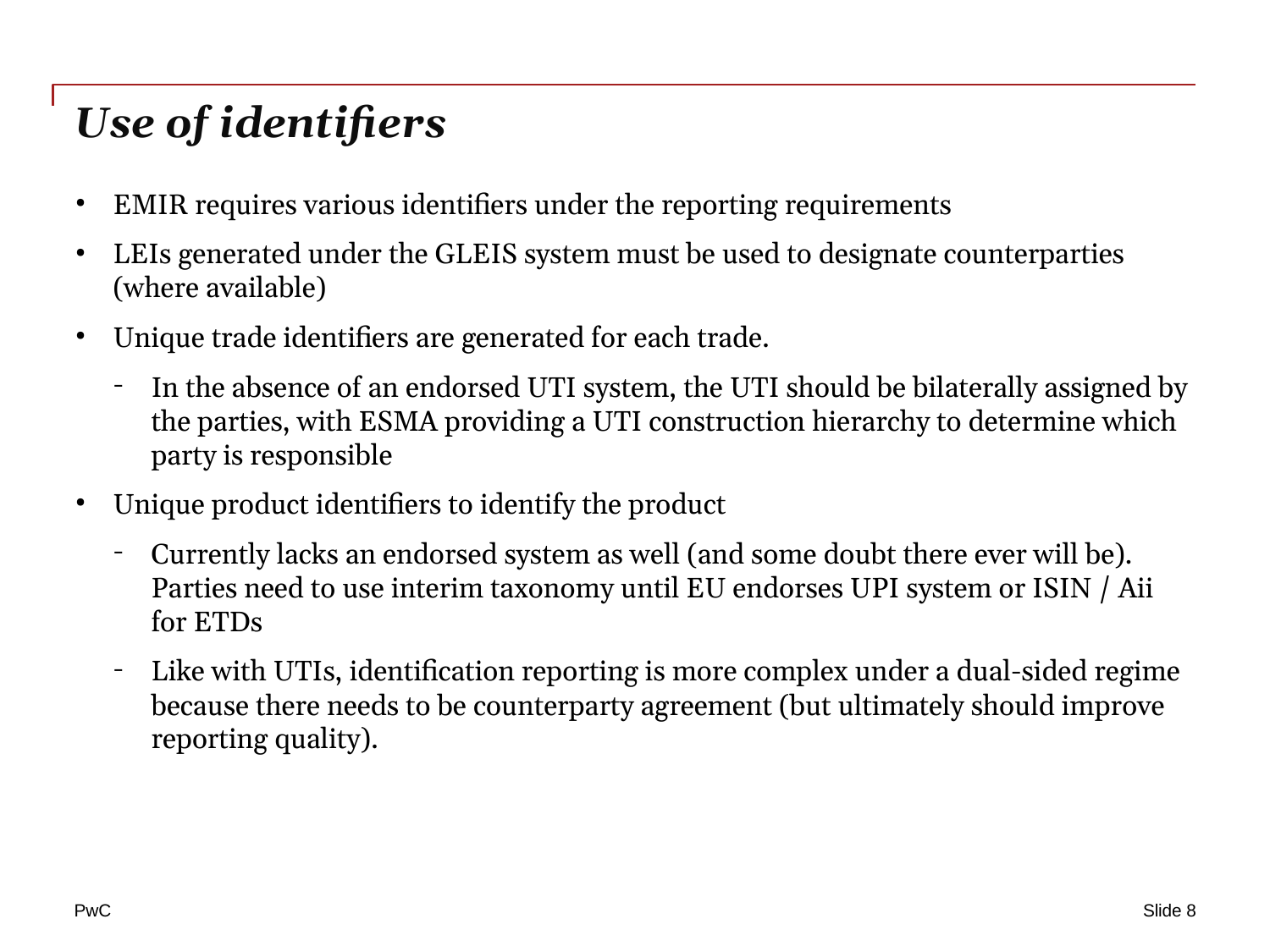

# Use of identifiers
EMIR requires various identifiers under the reporting requirements
LEIs generated under the GLEIS system must be used to designate counterparties (where available)
Unique trade identifiers are generated for each trade.
In the absence of an endorsed UTI system, the UTI should be bilaterally assigned by the parties, with ESMA providing a UTI construction hierarchy to determine which party is responsible
Unique product identifiers to identify the product
Currently lacks an endorsed system as well (and some doubt there ever will be). Parties need to use interim taxonomy until EU endorses UPI system or ISIN / Aii for ETDs
Like with UTIs, identification reporting is more complex under a dual-sided regime because there needs to be counterparty agreement (but ultimately should improve reporting quality).
Slide 8